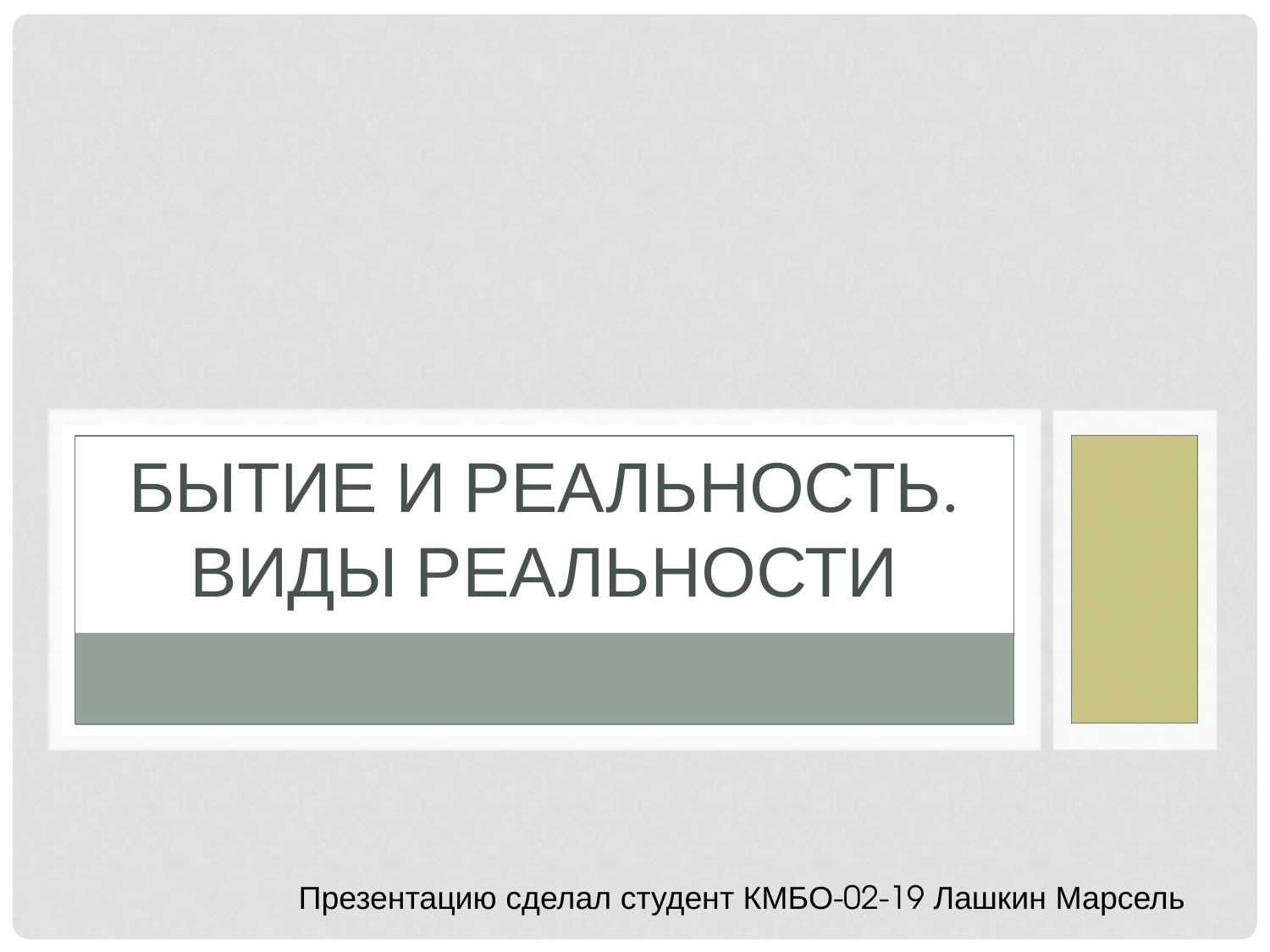

# Бытие и реальность. Виды реальности
Презентацию сделал студент КМБО-02-19 Лашкин Марсель